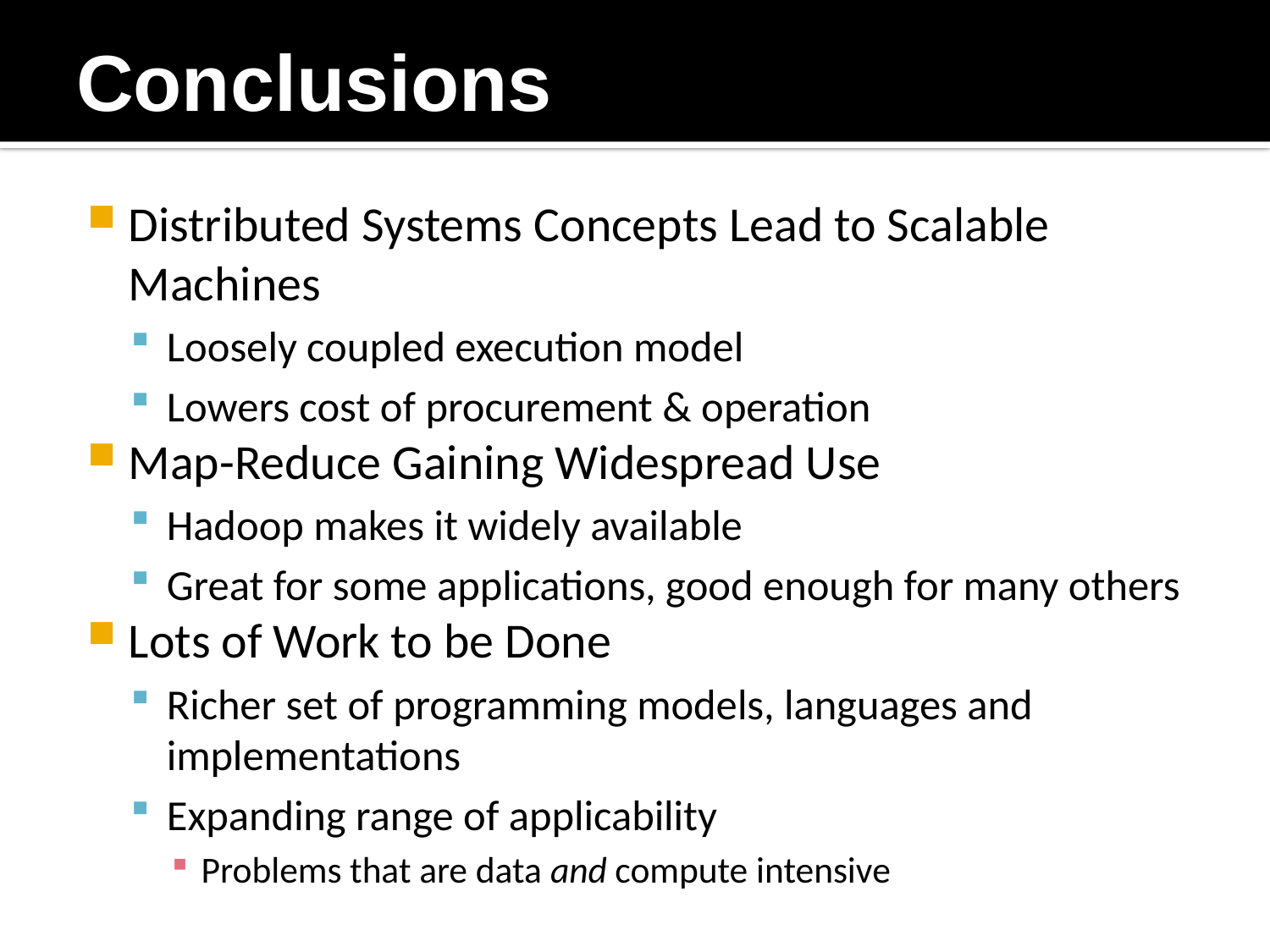

# Conclusions
Distributed Systems Concepts Lead to Scalable Machines
Loosely coupled execution model
Lowers cost of procurement & operation
Map-Reduce Gaining Widespread Use
Hadoop makes it widely available
Great for some applications, good enough for many others
Lots of Work to be Done
Richer set of programming models, languages and implementations
Expanding range of applicability
Problems that are data and compute intensive